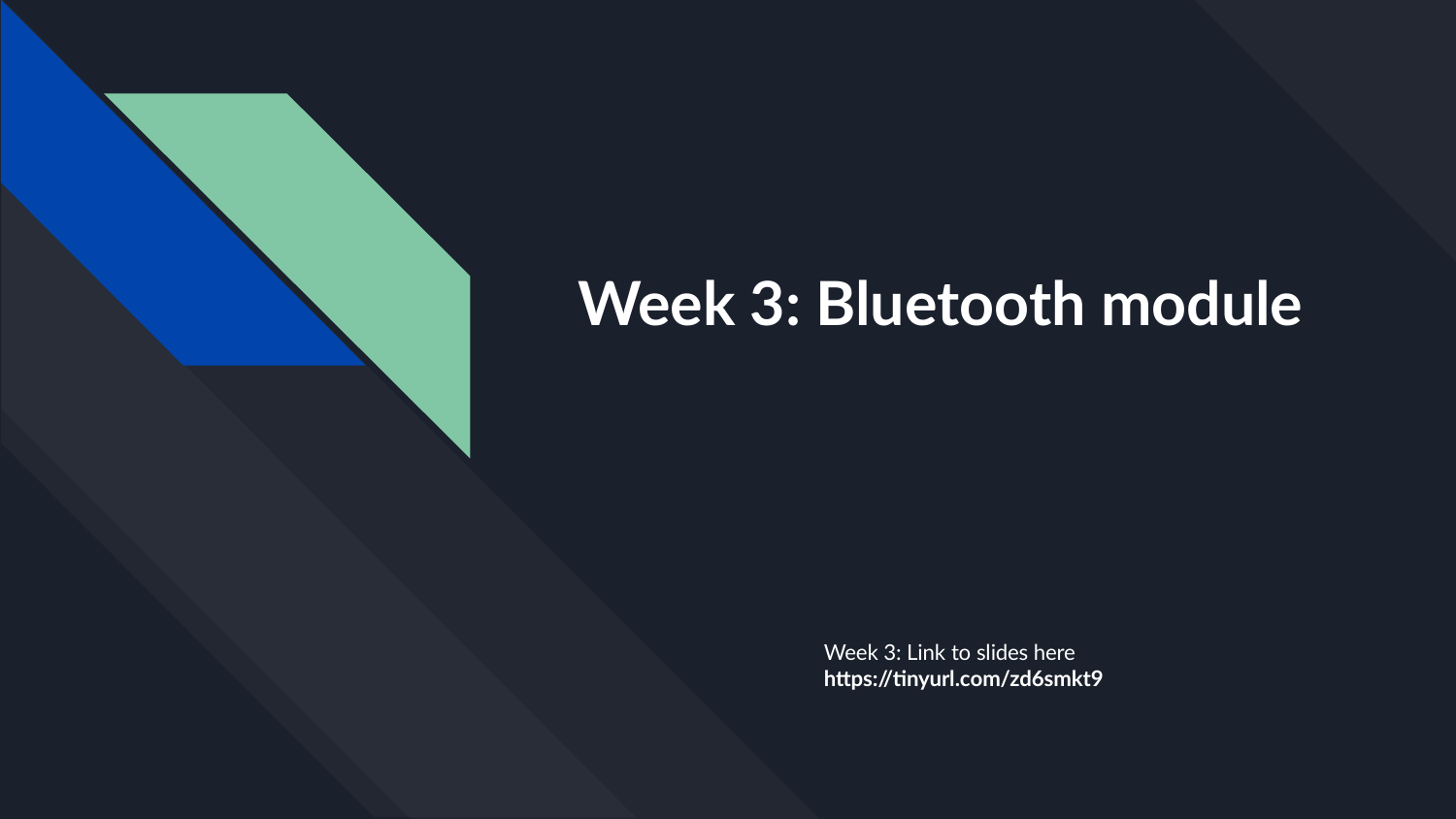

# Week 3: Bluetooth module

Week 3: Link to slides here https://tinyurl.com/zd6smkt9